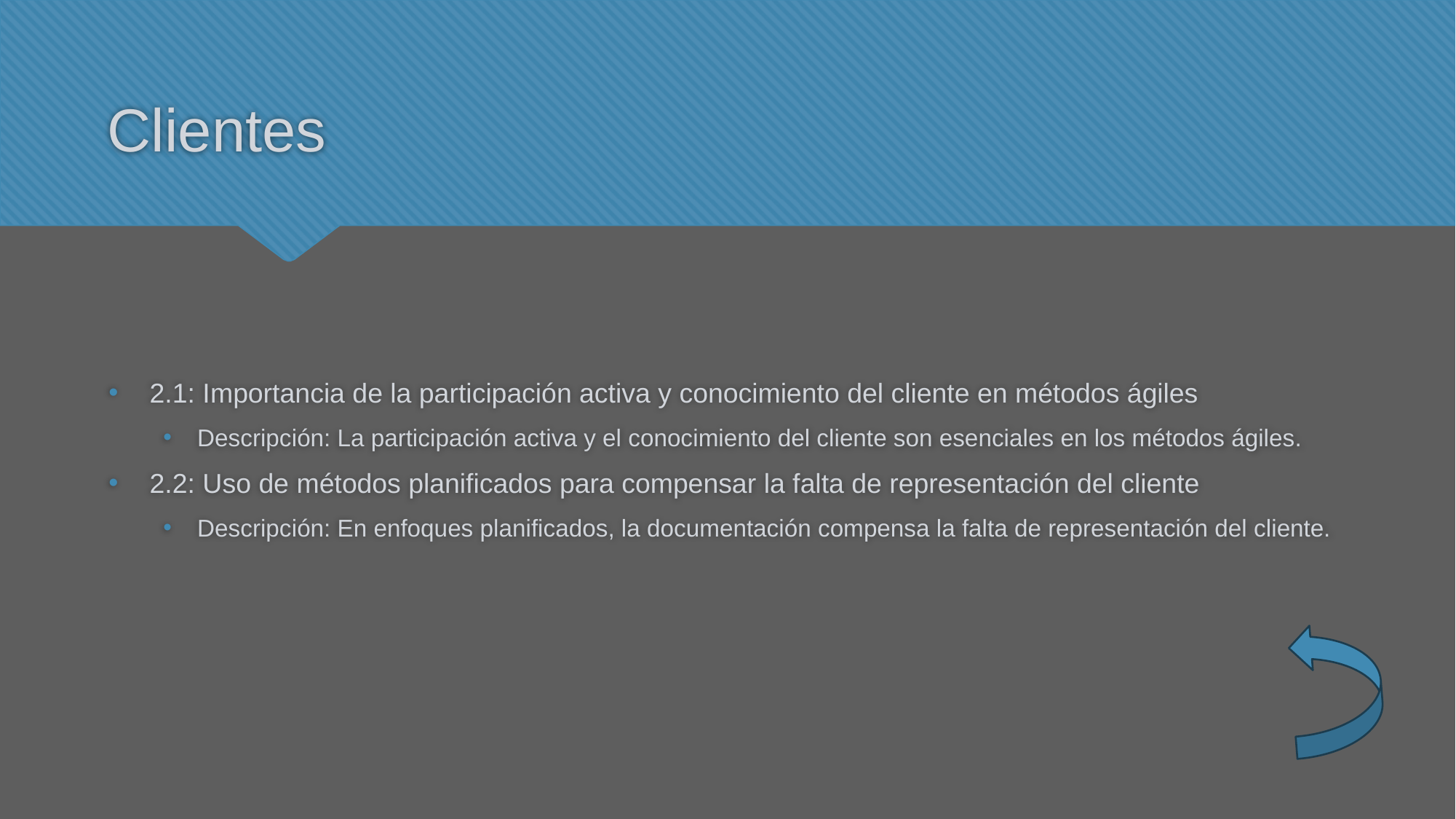

# Clientes
2.1: Importancia de la participación activa y conocimiento del cliente en métodos ágiles
Descripción: La participación activa y el conocimiento del cliente son esenciales en los métodos ágiles.
2.2: Uso de métodos planificados para compensar la falta de representación del cliente
Descripción: En enfoques planificados, la documentación compensa la falta de representación del cliente.